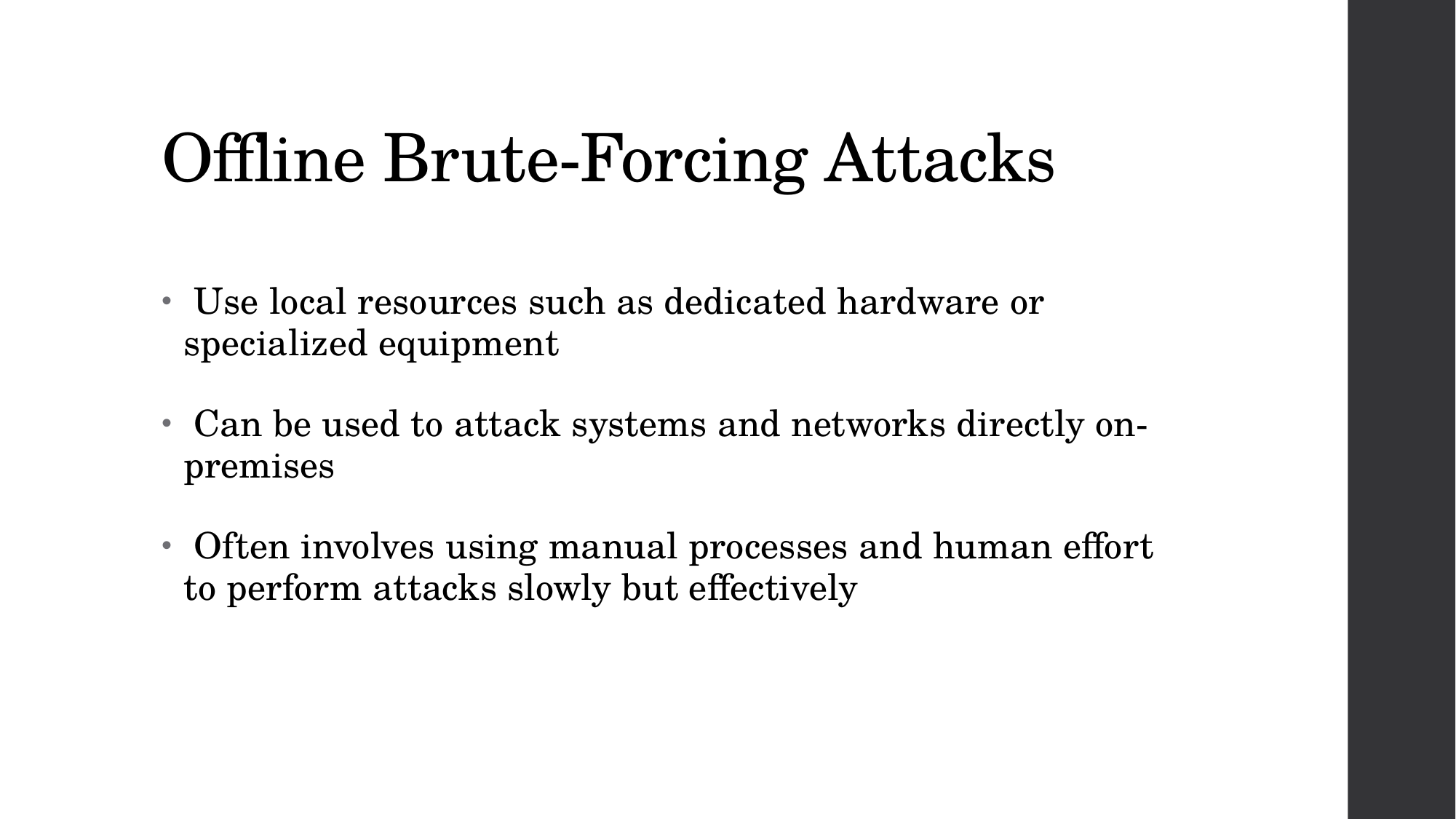

# Offline Brute-Forcing Attacks

 Use local resources such as dedicated hardware or specialized equipment
 Can be used to attack systems and networks directly on-premises
 Often involves using manual processes and human effort to perform attacks slowly but effectively